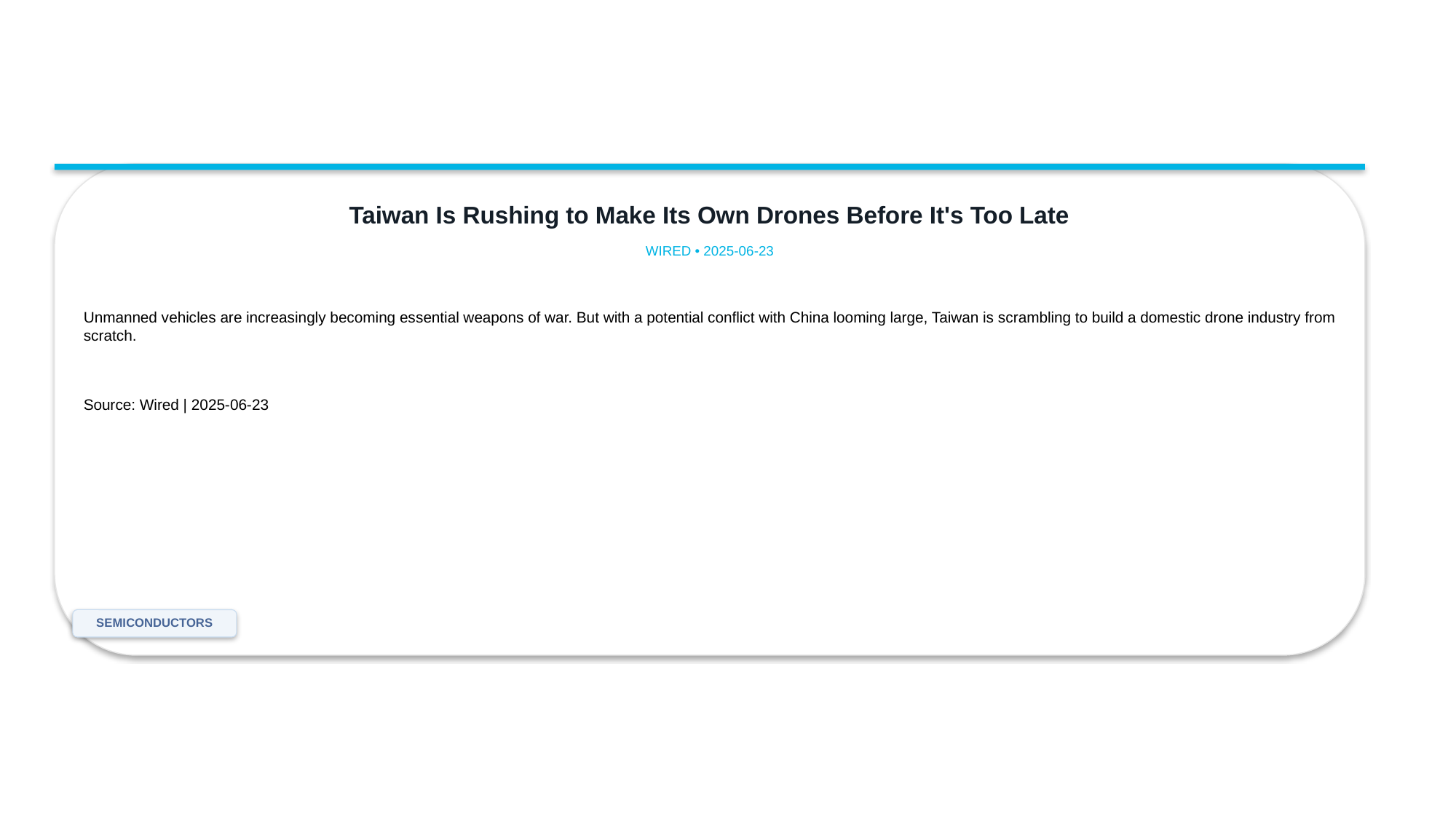

Taiwan Is Rushing to Make Its Own Drones Before It's Too Late
WIRED • 2025-06-23

Unmanned vehicles are increasingly becoming essential weapons of war. But with a potential conflict with China looming large, Taiwan is scrambling to build a domestic drone industry from scratch.

Source: Wired | 2025-06-23

SEMICONDUCTORS